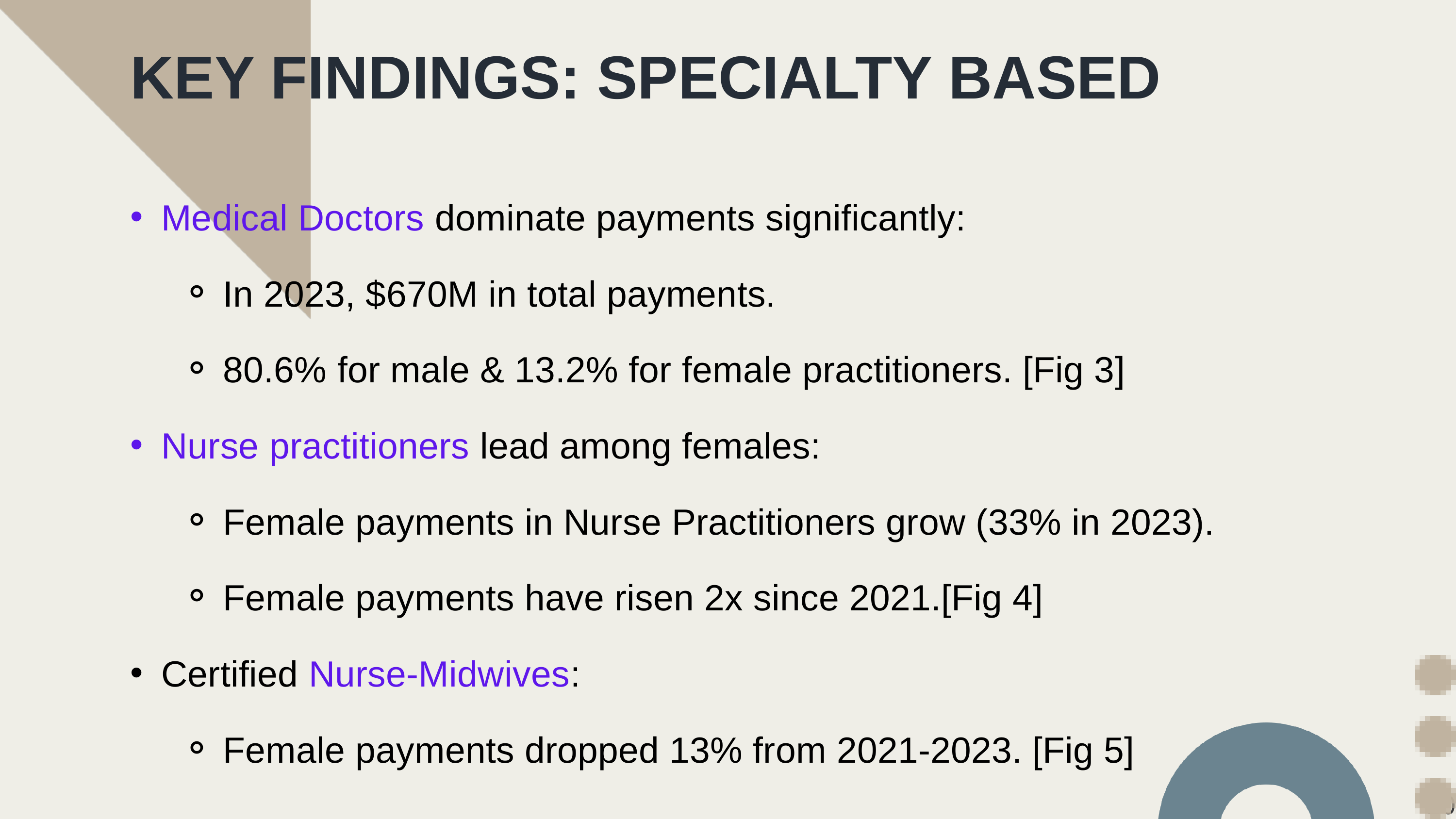

KEY FINDINGS: SPECIALTY BASED
Medical Doctors dominate payments significantly:
In 2023, $670M in total payments.
80.6% for male & 13.2% for female practitioners. [Fig 3]
Nurse practitioners lead among females:
Female payments in Nurse Practitioners grow (33% in 2023).
Female payments have risen 2x since 2021.[Fig 4]
Certified Nurse-Midwives:
Female payments dropped 13% from 2021-2023. [Fig 5]

10